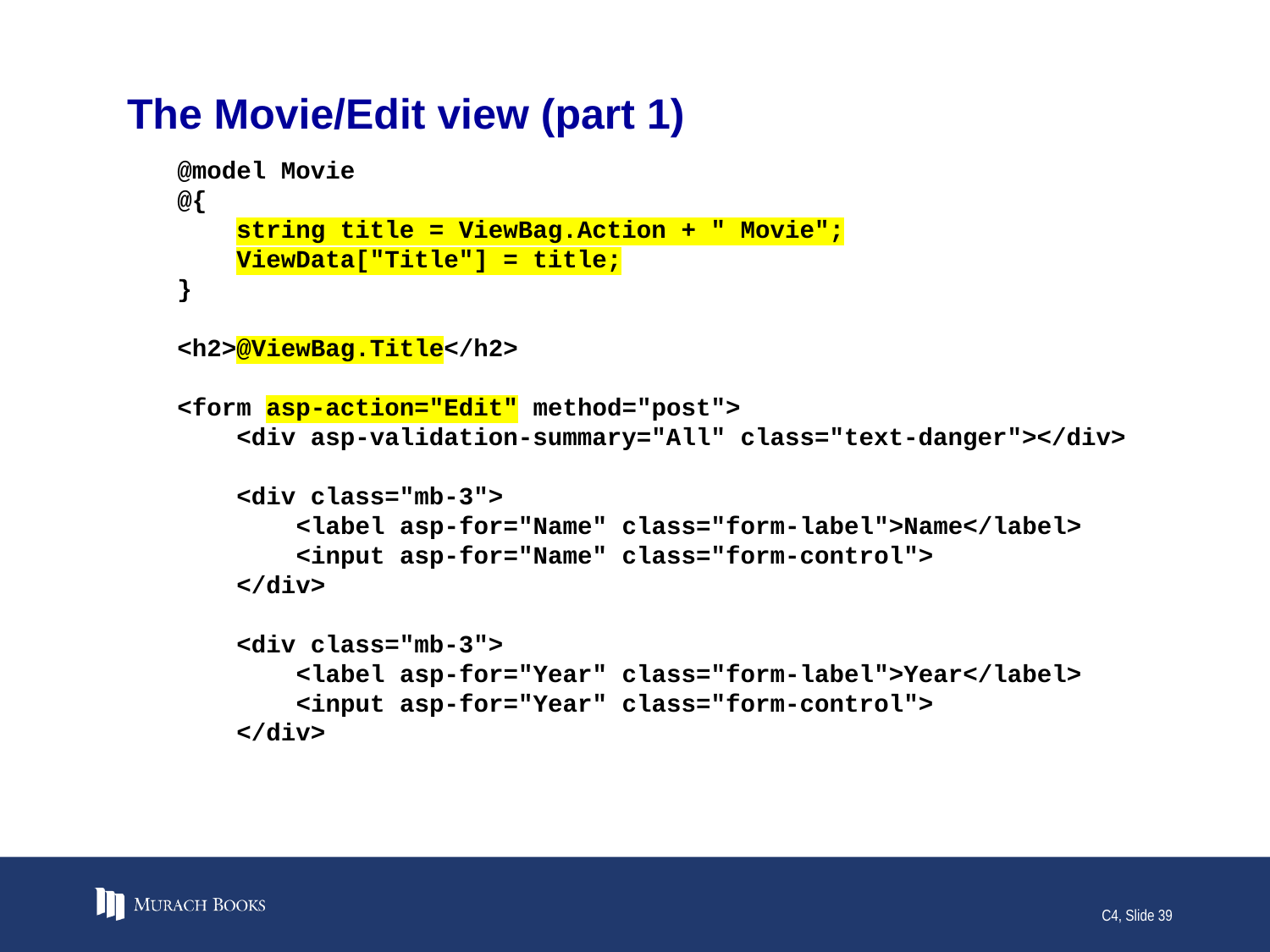

# The Movie/Edit view (part 1)
@model Movie
@{
    string title = ViewBag.Action + " Movie";
    ViewData["Title"] = title;
}

<h2>@ViewBag.Title</h2>

<form asp-action="Edit" method="post">
    <div asp-validation-summary="All" class="text-danger"></div>

    <div class="mb-3">
        <label asp-for="Name" class="form-label">Name</label>
        <input asp-for="Name" class="form-control">
    </div>

    <div class="mb-3">
        <label asp-for="Year" class="form-label">Year</label>
        <input asp-for="Year" class="form-control">
    </div>

C4, Slide 39